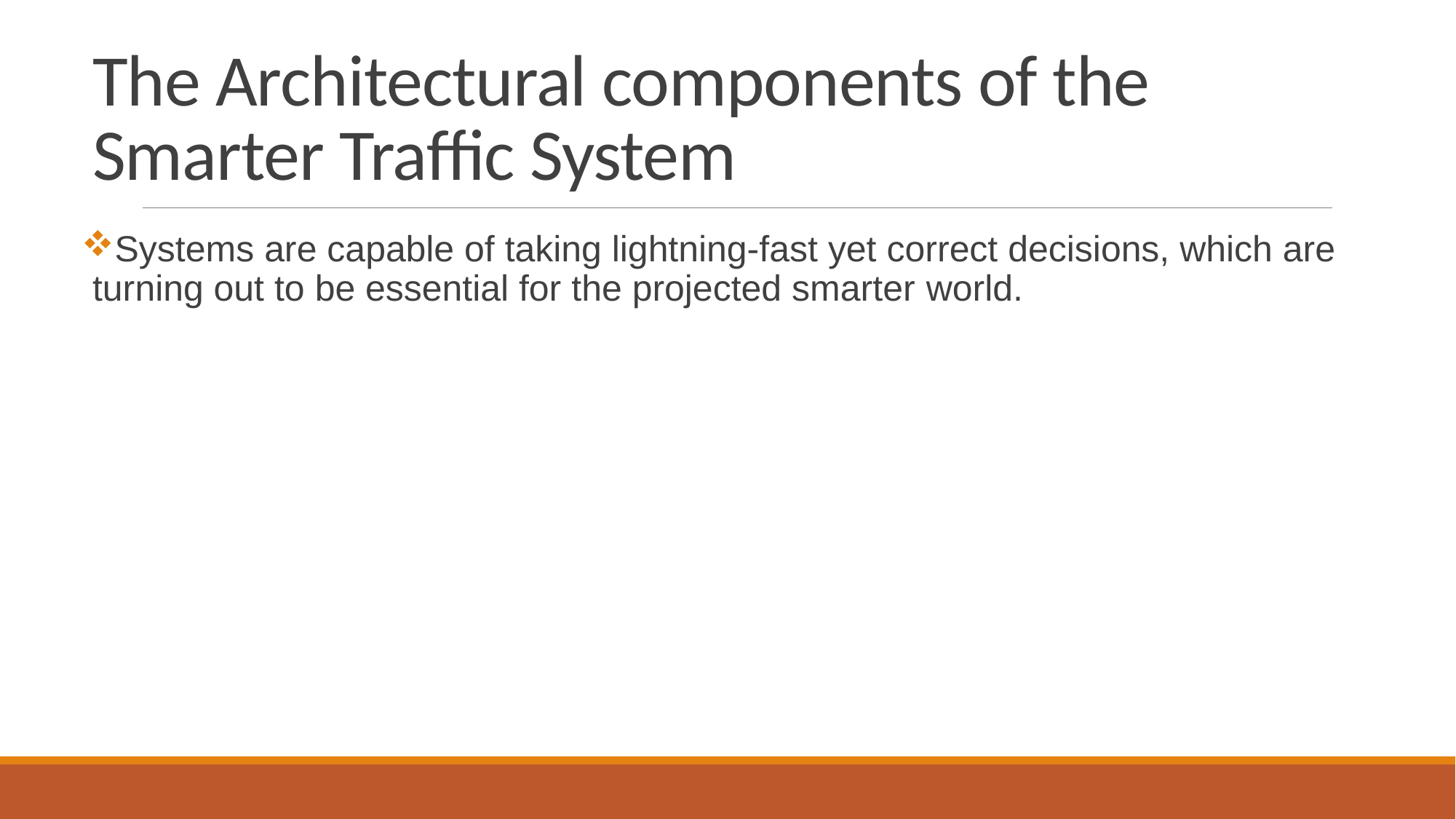

# The Architectural components of the Smarter Traffic System
Systems are capable of taking lightning-fast yet correct decisions, which are turning out to be essential for the projected smarter world.